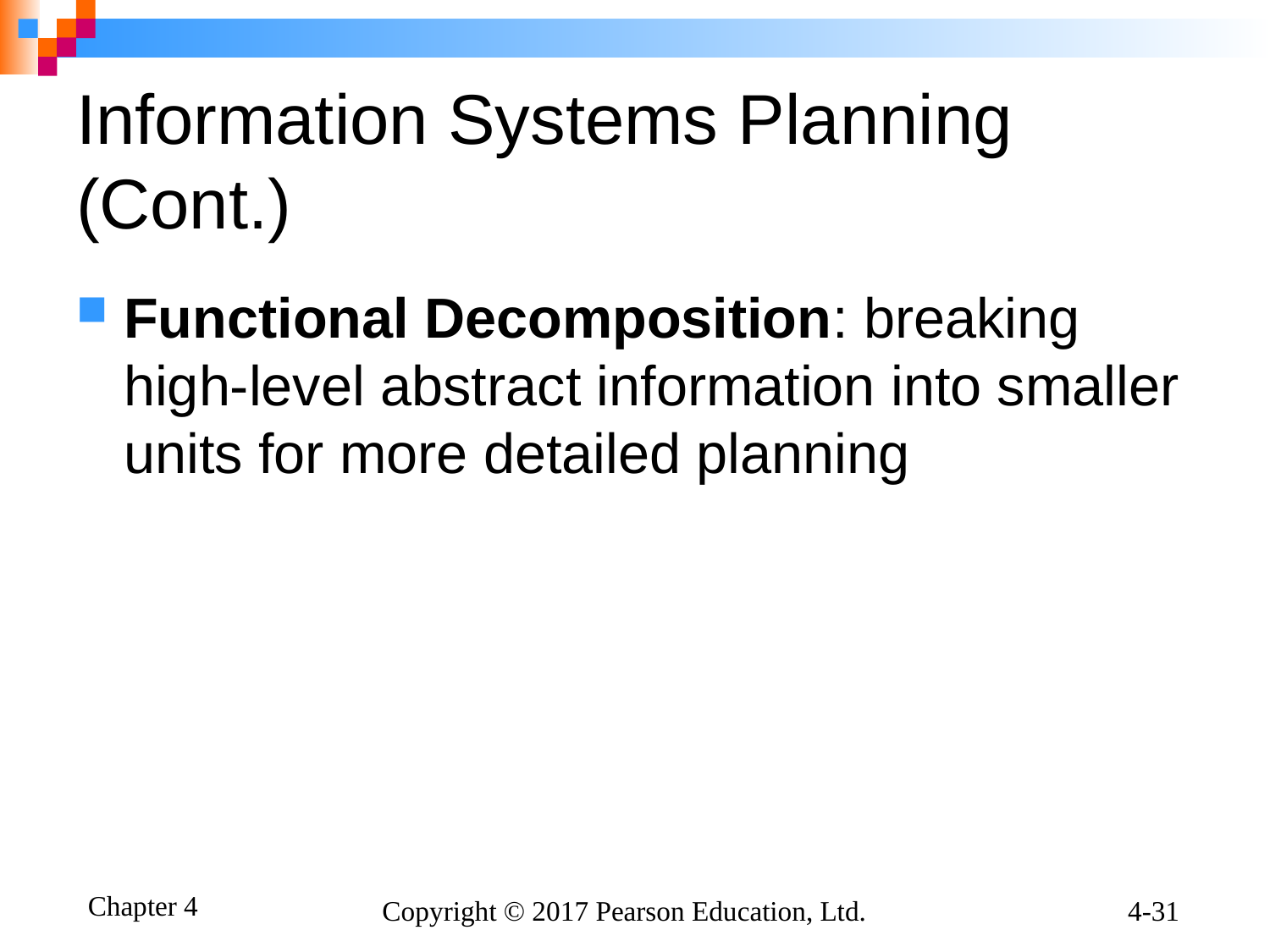

# Information Systems Planning (Cont.)
Functional Decomposition: breaking high-level abstract information into smaller units for more detailed planning